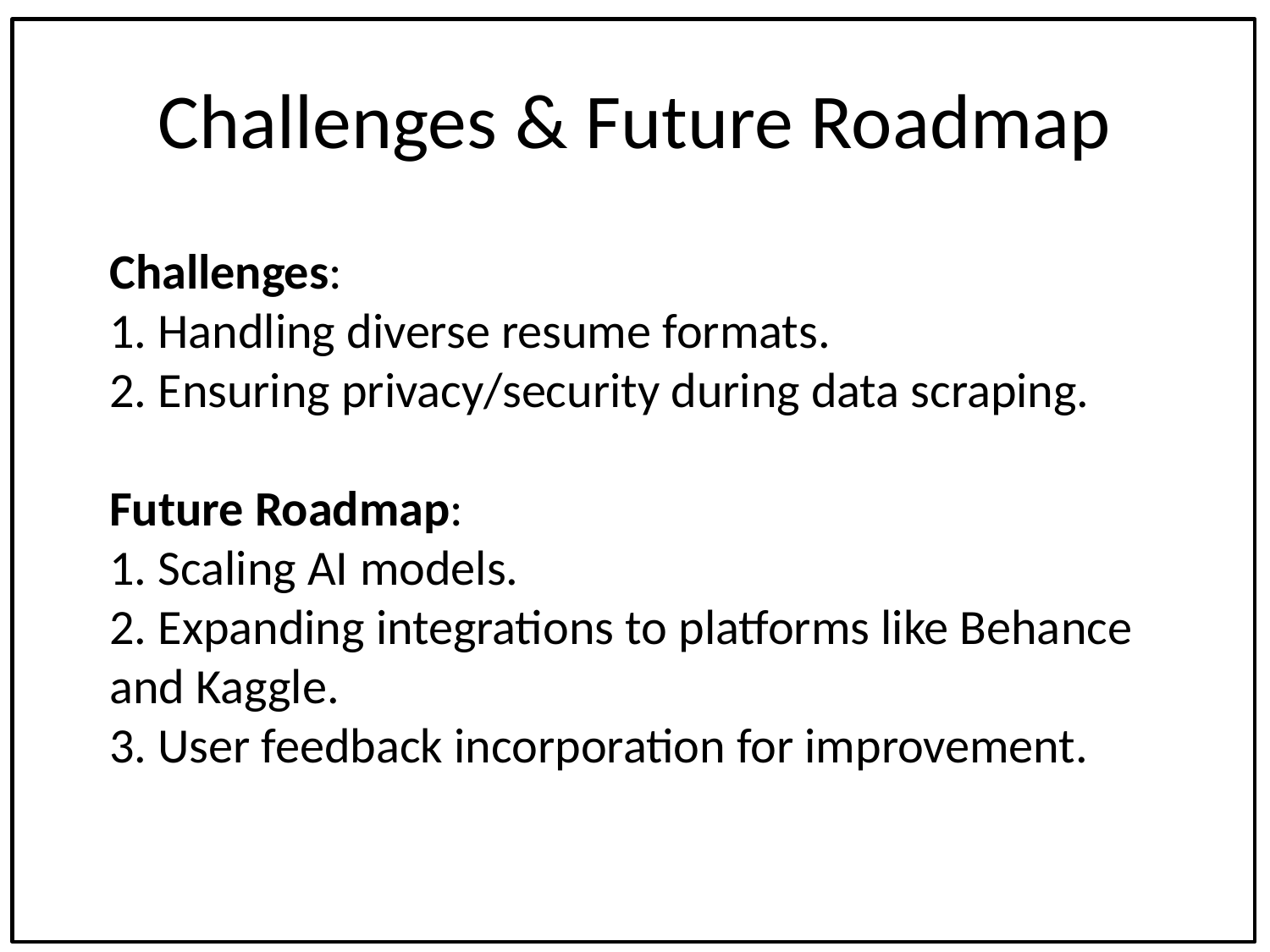

# Challenges & Future Roadmap
Challenges:
1. Handling diverse resume formats.
2. Ensuring privacy/security during data scraping.

Future Roadmap:
1. Scaling AI models.
2. Expanding integrations to platforms like Behance and Kaggle.
3. User feedback incorporation for improvement.